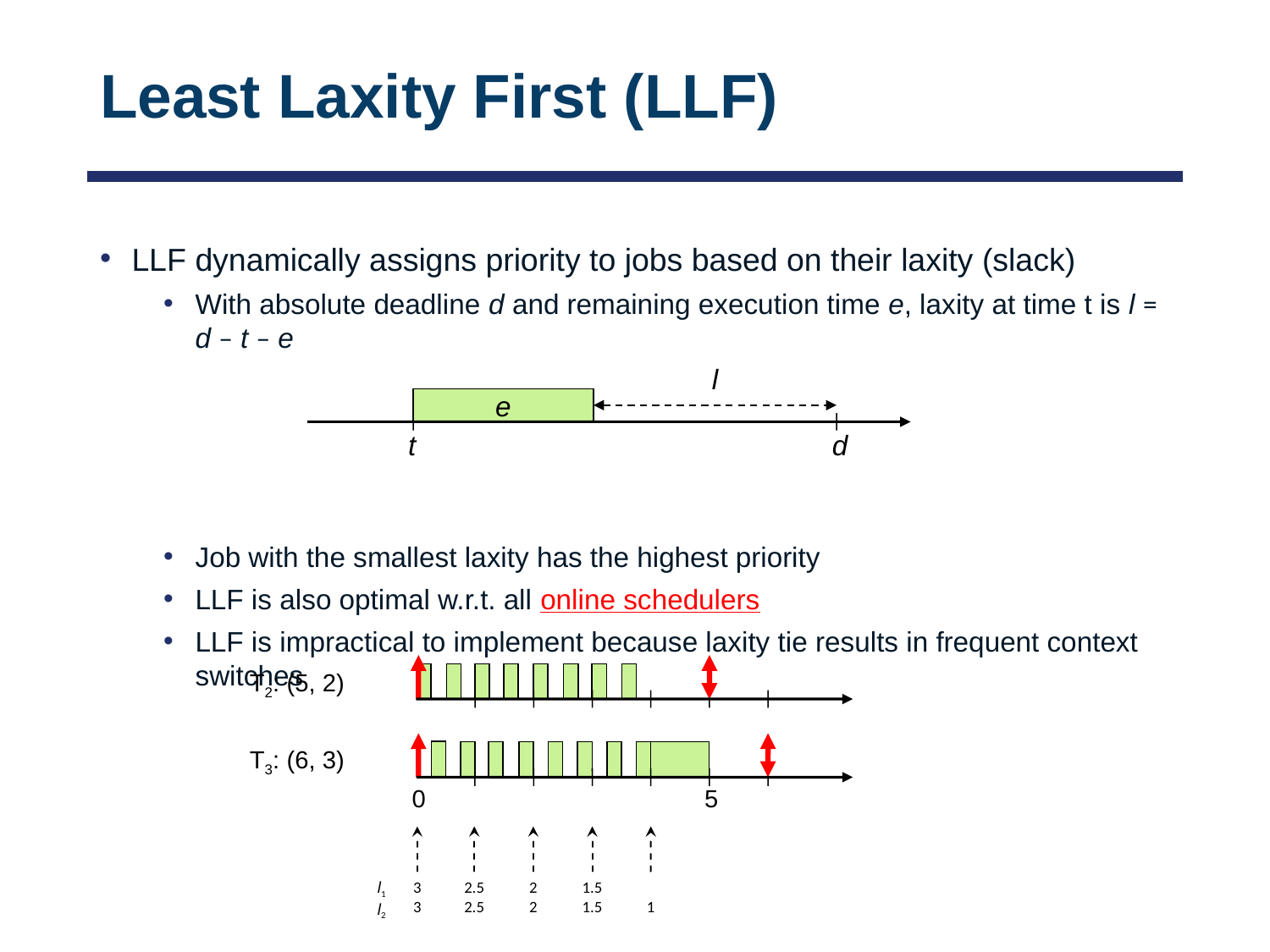

# Least Laxity First (LLF)
LLF dynamically assigns priority to jobs based on their laxity (slack)
With absolute deadline d and remaining execution time e, laxity at time t is l = d – t – e

Job with the smallest laxity has the highest priority
LLF is also optimal w.r.t. all online schedulers
LLF is impractical to implement because laxity tie results in frequent context switches

l
e

t
d

T2: (5, 2)

T3: (6, 3)

0

5

3
3
2.5
2.5
2
2
1.5
1.5
1
l1
l2